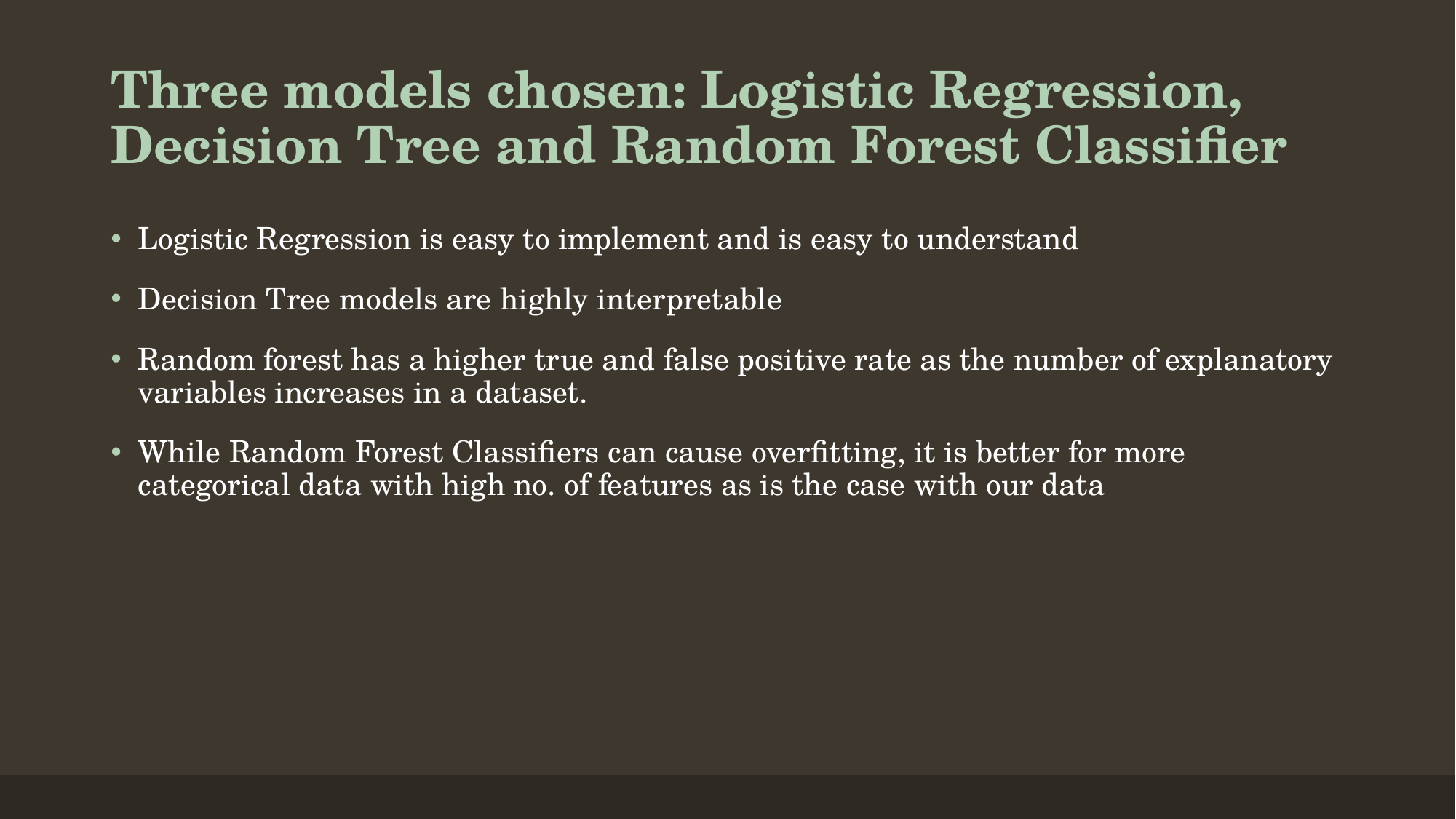

# Three models chosen: Logistic Regression, Decision Tree and Random Forest Classifier
Logistic Regression is easy to implement and is easy to understand
Decision Tree models are highly interpretable
Random forest has a higher true and false positive rate as the number of explanatory variables increases in a dataset.
While Random Forest Classifiers can cause overfitting, it is better for more categorical data with high no. of features as is the case with our data